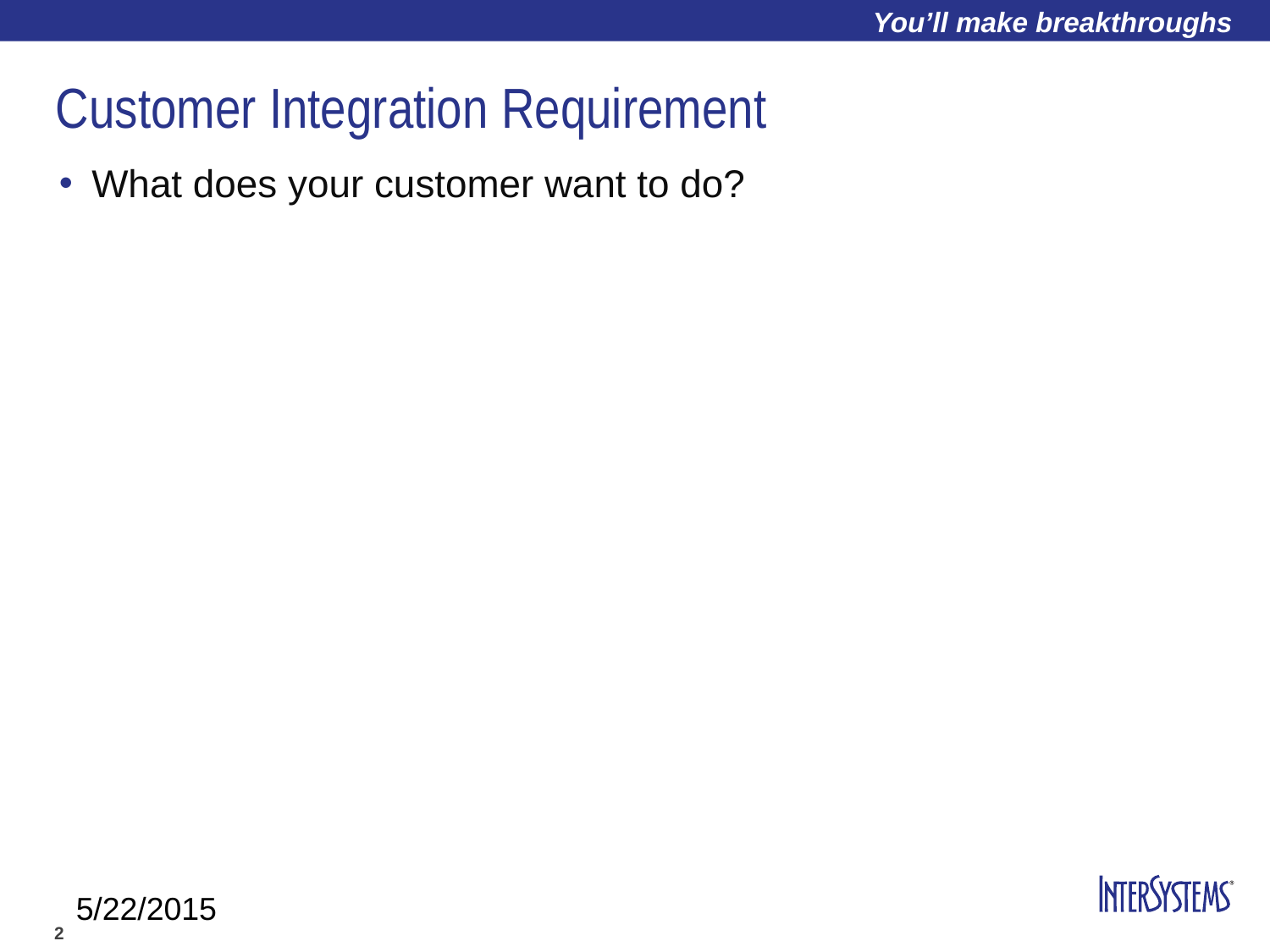

# Customer Integration Requirement
What does your customer want to do?
5/22/2015

2